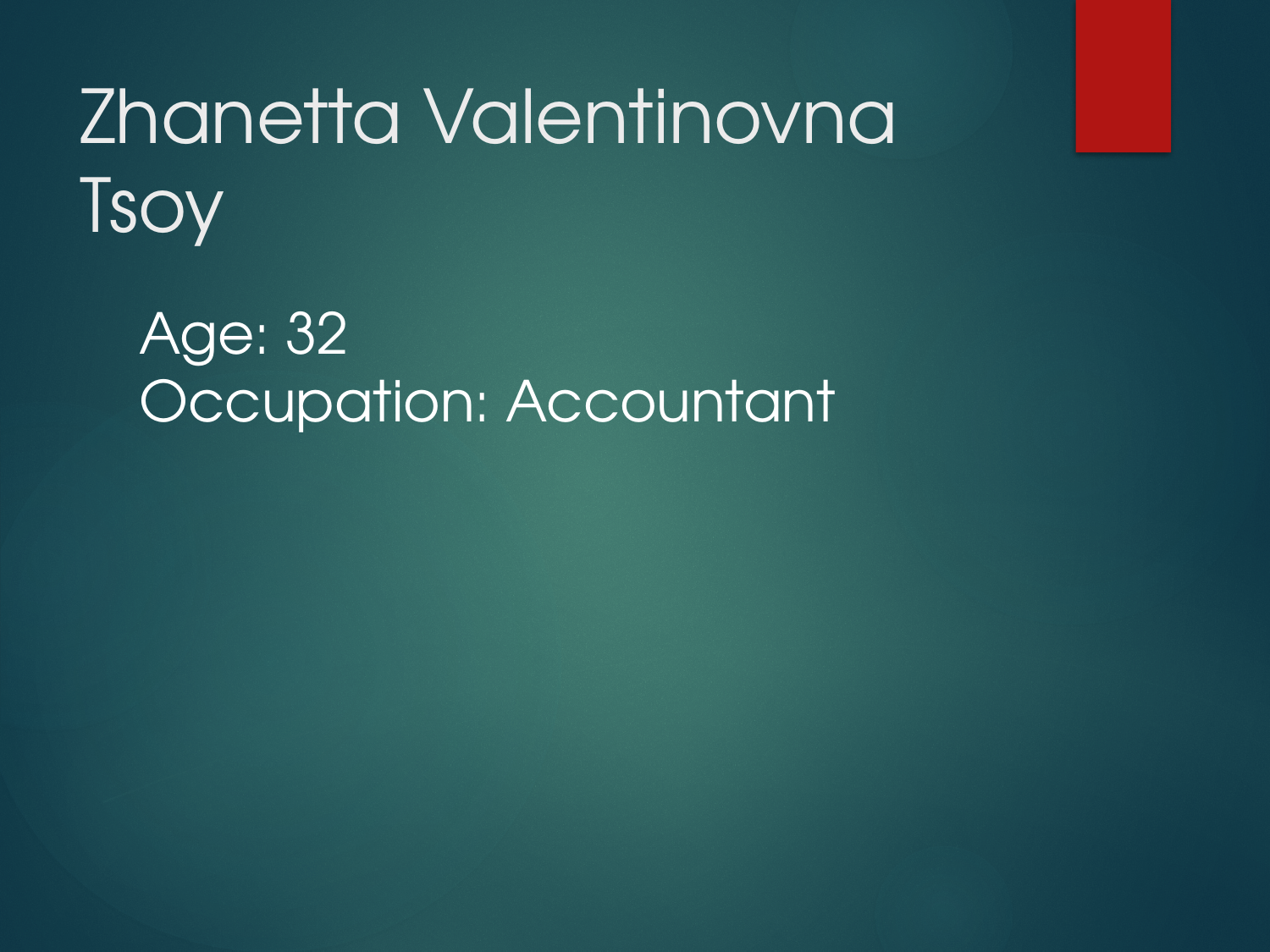

# Zhanetta Valentinovna Tsoy

Age: 32
Occupation: Accountant